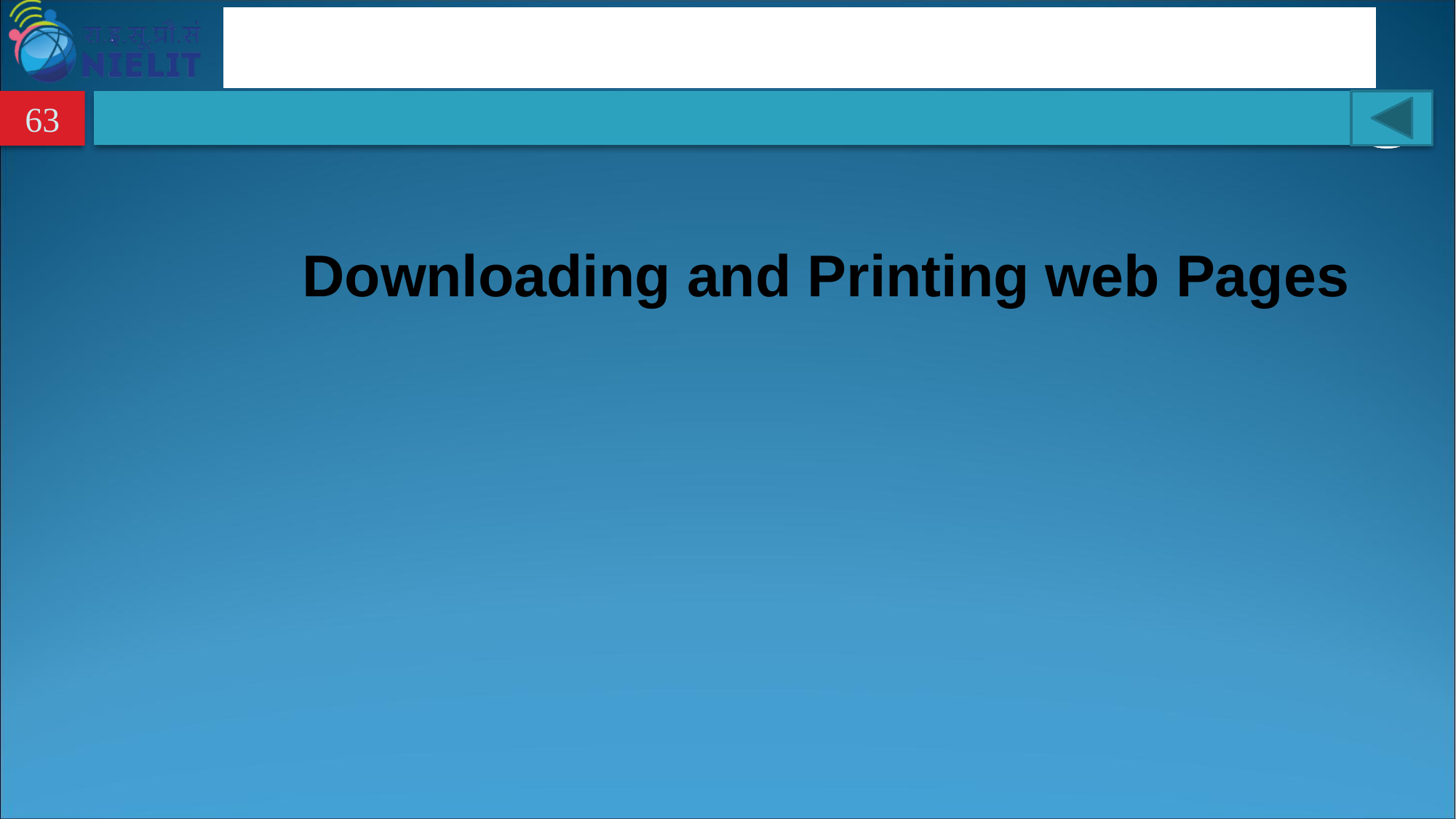

63
# Downloading and Printing web Pages